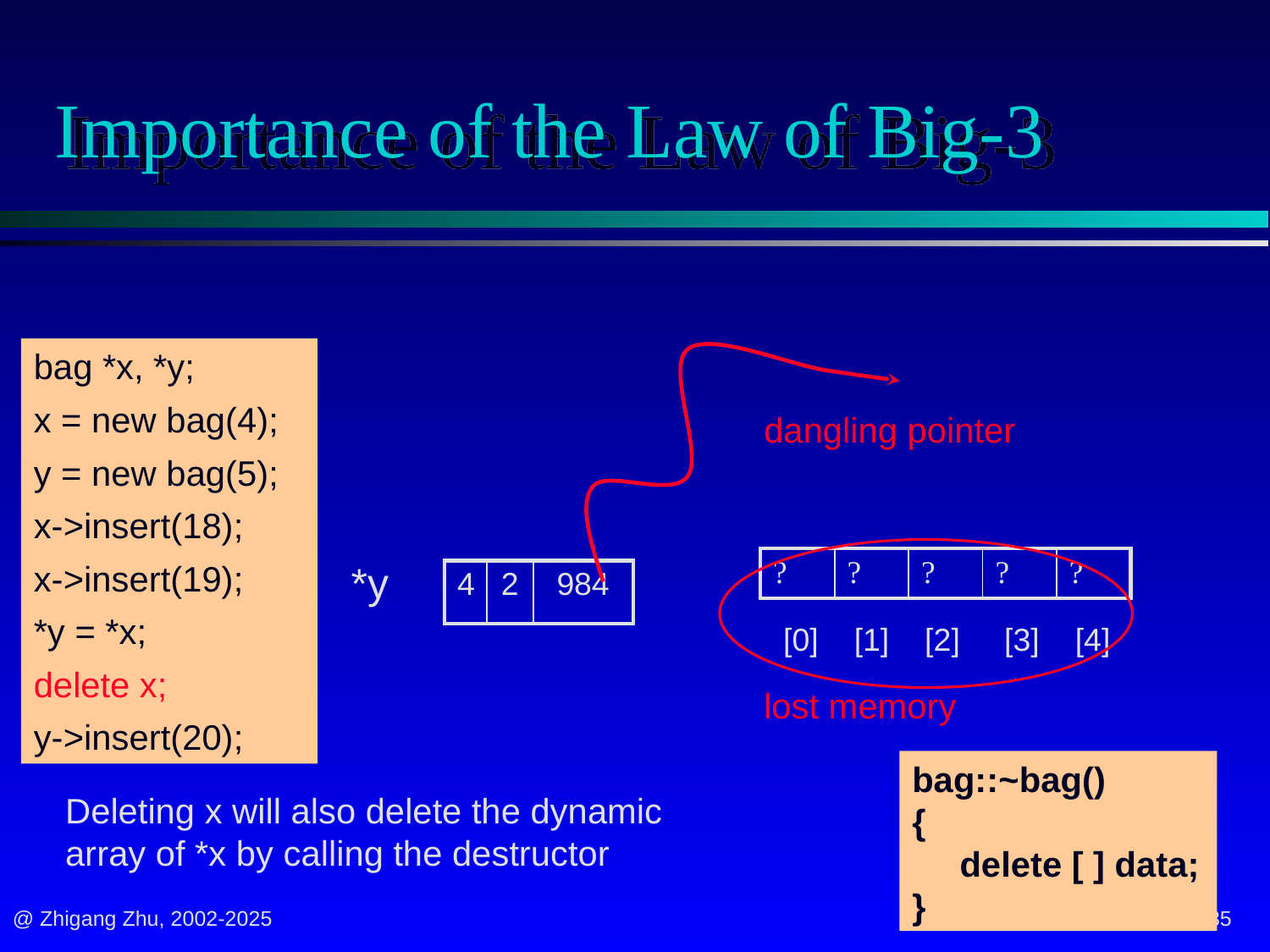

# Importance of the Law of Big-3

bag *x, *y;
x = new bag(4);
y = new bag(5);
x->insert(18);
x->insert(19);
*y = *x;
delete x;
y->insert(20);
dangling pointer

| ? | ? | ? | ? | ? |
| --- | --- | --- | --- | --- |
*y
| 4 | 2 | 984 |
| --- | --- | --- |
 [0]    [1]    [2]     [3]    [4]
lost memory
bag::~bag()
{
	delete [ ] data;
}
Deleting x will also delete the dynamic array of *x by calling the destructor